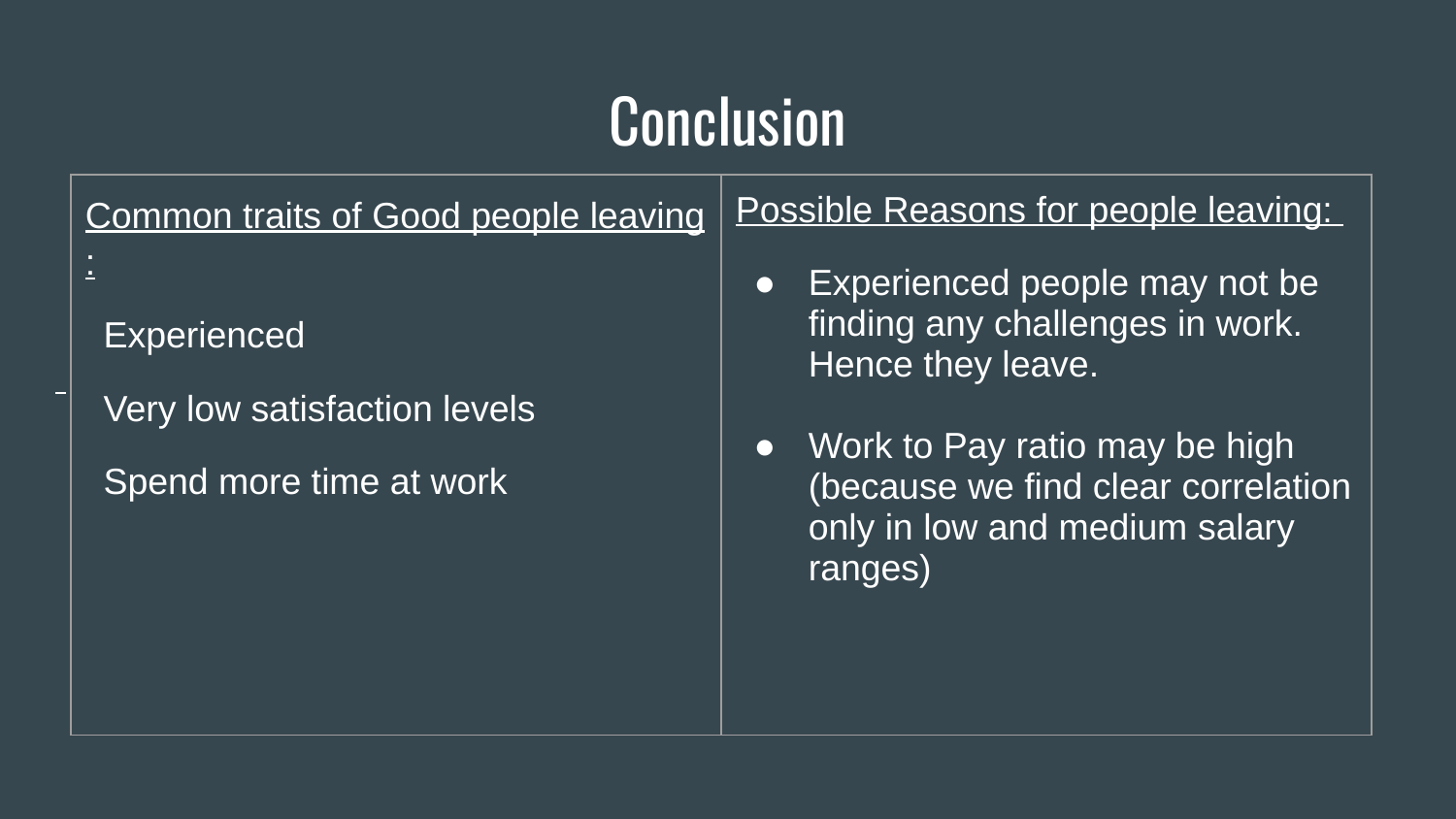

# Conclusion
| Common traits of Good people leaving : Experienced Very low satisfaction levels Spend more time at work | Possible Reasons for people leaving: Experienced people may not be finding any challenges in work. Hence they leave. Work to Pay ratio may be high (because we find clear correlation only in low and medium salary ranges) |
| --- | --- |